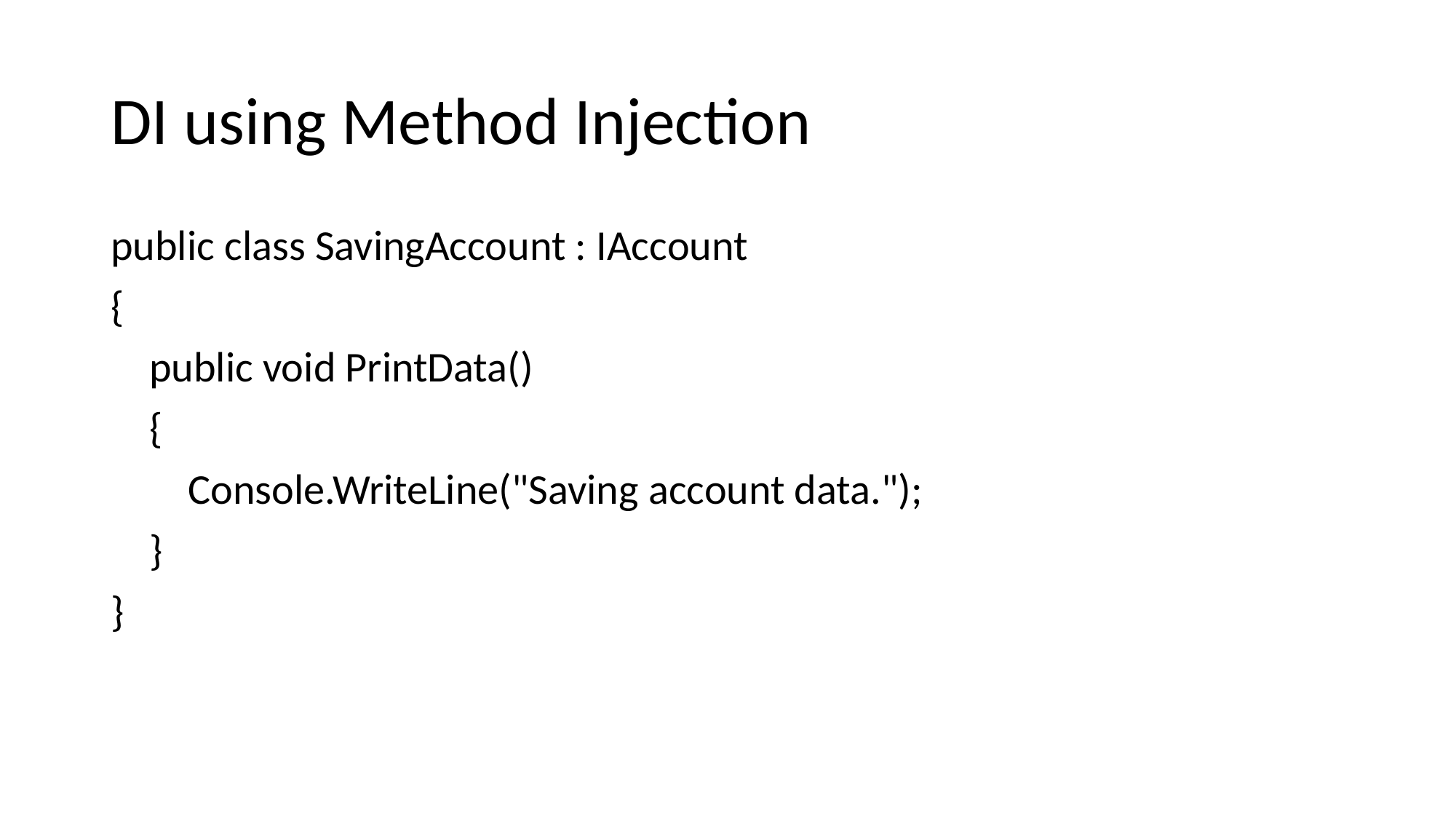

# DI using Method Injection
public class SavingAccount : IAccount
{
    public void PrintData()
    {
        Console.WriteLine("Saving account data.");
    }
}